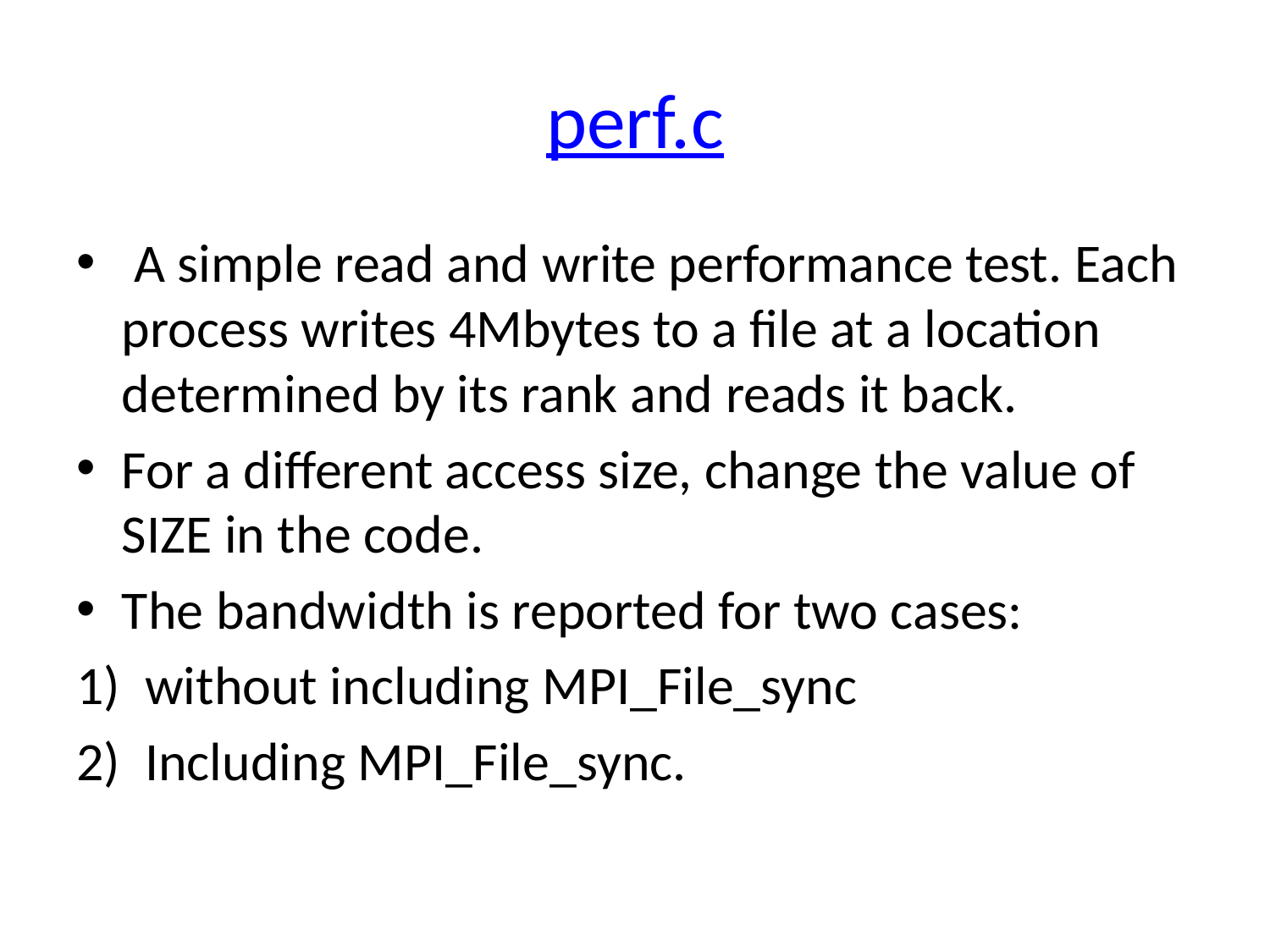

# perf.c
 A simple read and write performance test. Each process writes 4Mbytes to a file at a location determined by its rank and reads it back.
For a different access size, change the value of SIZE in the code.
The bandwidth is reported for two cases:
without including MPI_File_sync
Including MPI_File_sync.